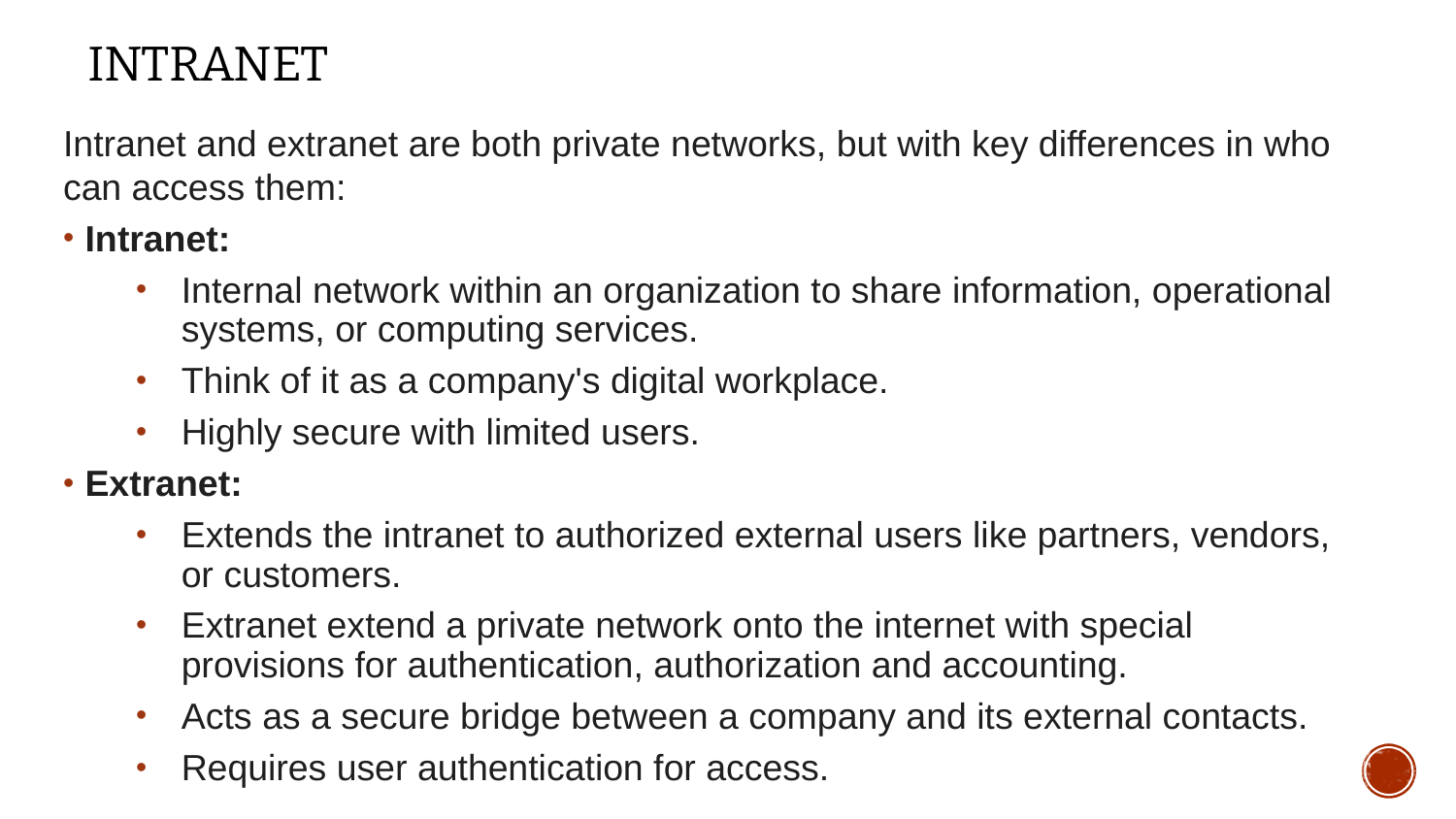

# Intranet
Intranet and extranet are both private networks, but with key differences in who can access them:
Intranet:
Internal network within an organization to share information, operational systems, or computing services.
Think of it as a company's digital workplace.
Highly secure with limited users.
Extranet:
Extends the intranet to authorized external users like partners, vendors, or customers.
Extranet extend a private network onto the internet with special provisions for authentication, authorization and accounting.
Acts as a secure bridge between a company and its external contacts.
Requires user authentication for access.